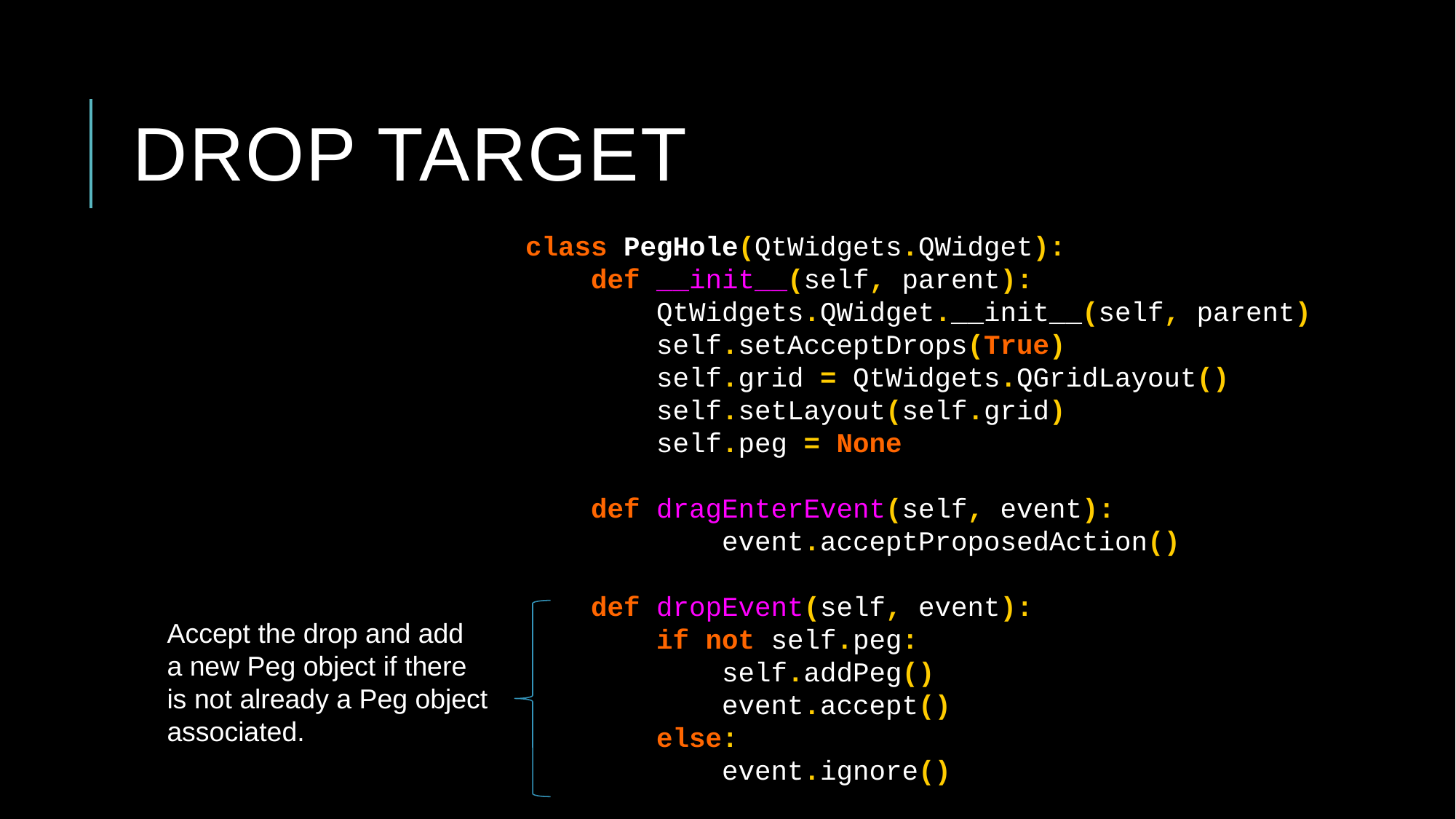

# Drop Target
class PegHole(QtWidgets.QWidget):
    def __init__(self, parent):
        QtWidgets.QWidget.__init__(self, parent)
        self.setAcceptDrops(True)
        self.grid = QtWidgets.QGridLayout()
        self.setLayout(self.grid)
        self.peg = None
    def dragEnterEvent(self, event):
            event.acceptProposedAction()
    def dropEvent(self, event):
        if not self.peg:
            self.addPeg()
            event.accept()
        else:
            event.ignore()

Accept the drop and add
a new Peg object if there
is not already a Peg object
associated.